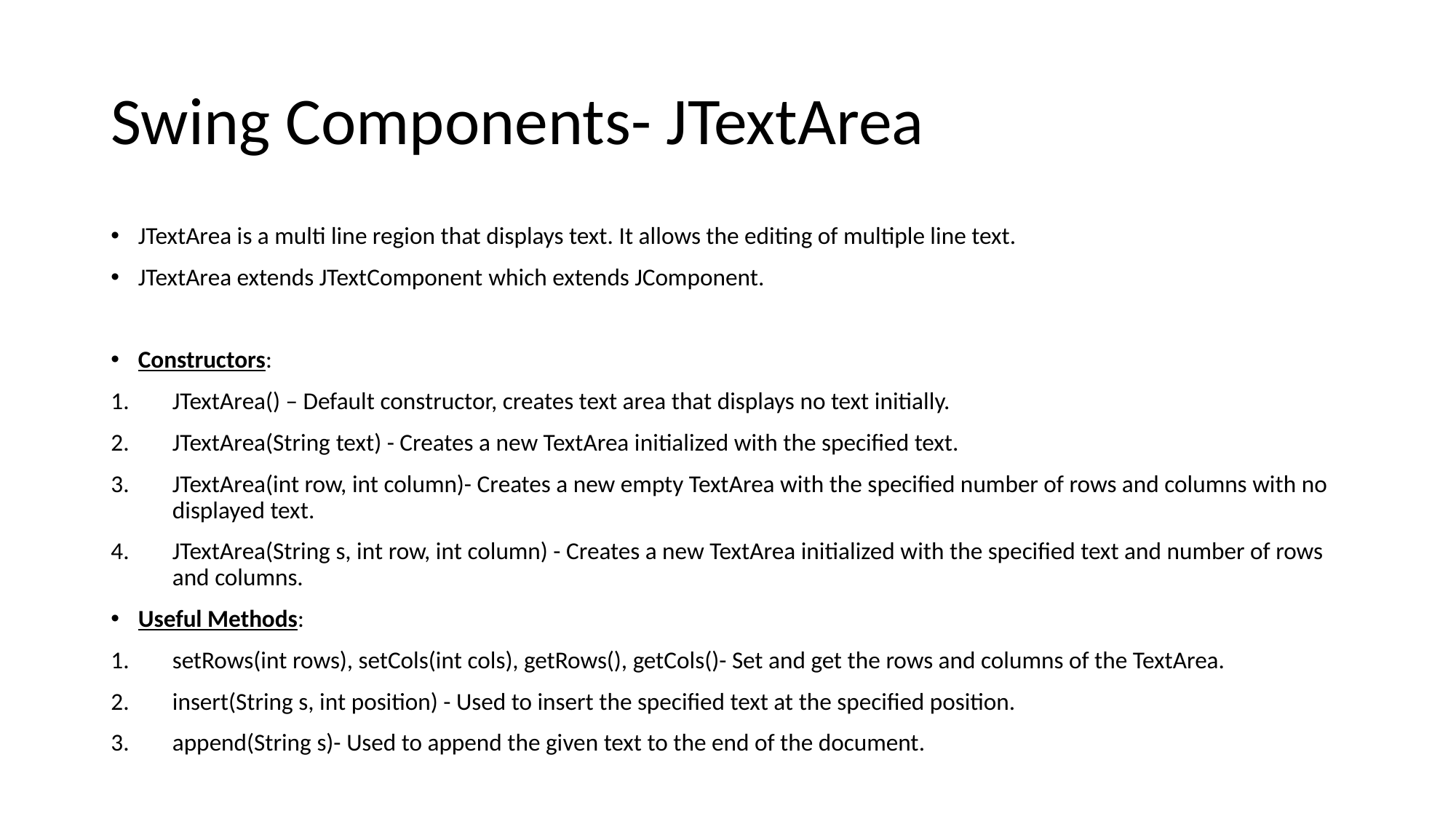

# Swing Components- JTextArea
JTextArea is a multi line region that displays text. It allows the editing of multiple line text.
JTextArea extends JTextComponent which extends JComponent.

Constructors:
JTextArea() – Default constructor, creates text area that displays no text initially.
JTextArea(String text) - Creates a new TextArea initialized with the specified text.
JTextArea(int row, int column)- Creates a new empty TextArea with the specified number of rows and columns with no displayed text.
JTextArea(String s, int row, int column) - Creates a new TextArea initialized with the specified text and number of rows and columns.
Useful Methods:
setRows(int rows), setCols(int cols), getRows(), getCols()- Set and get the rows and columns of the TextArea.
insert(String s, int position) - Used to insert the specified text at the specified position.
append(String s)- Used to append the given text to the end of the document.